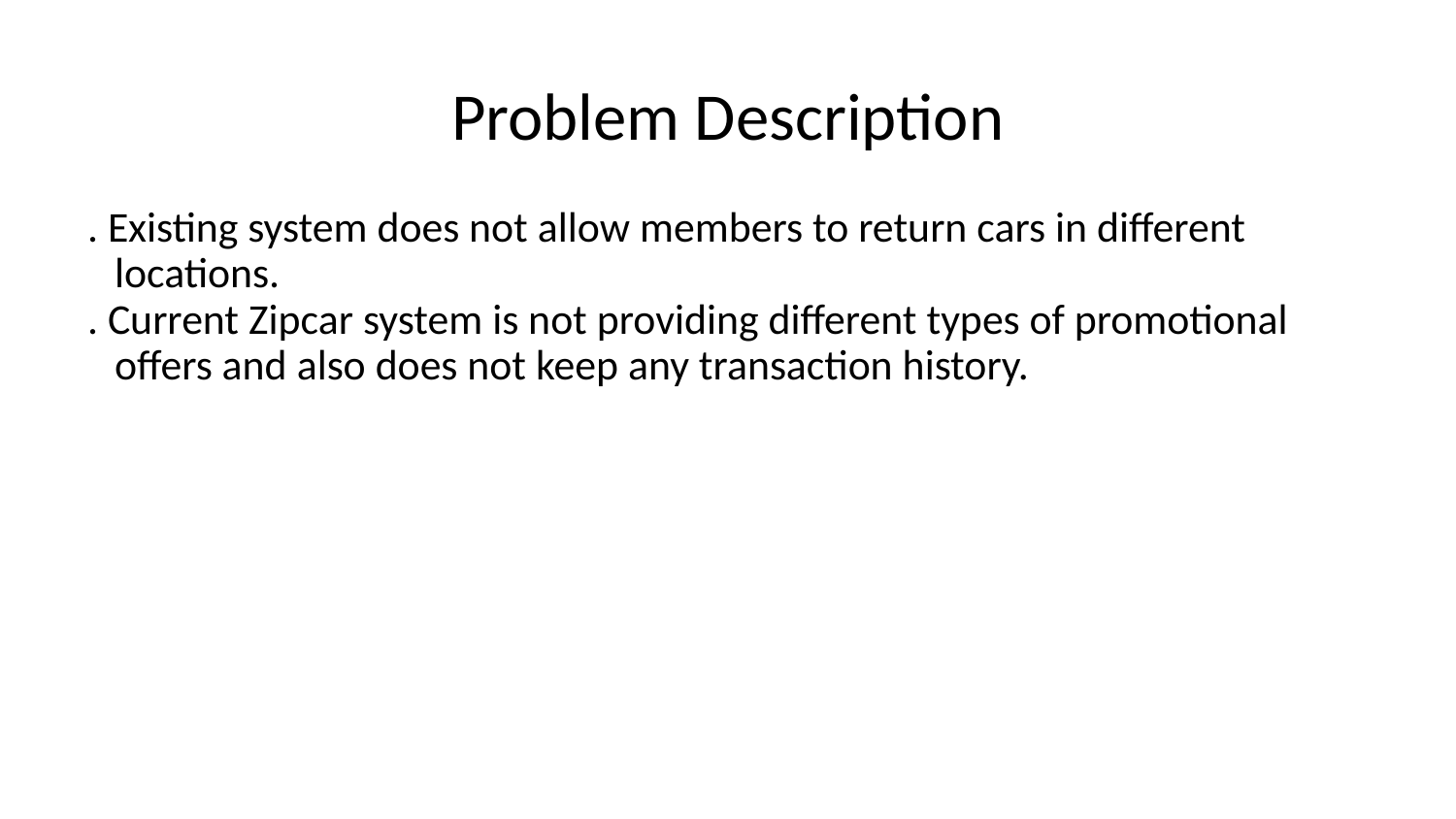

# Problem Description
. Existing system does not allow members to return cars in different locations.
. Current Zipcar system is not providing different types of promotional offers and also does not keep any transaction history.